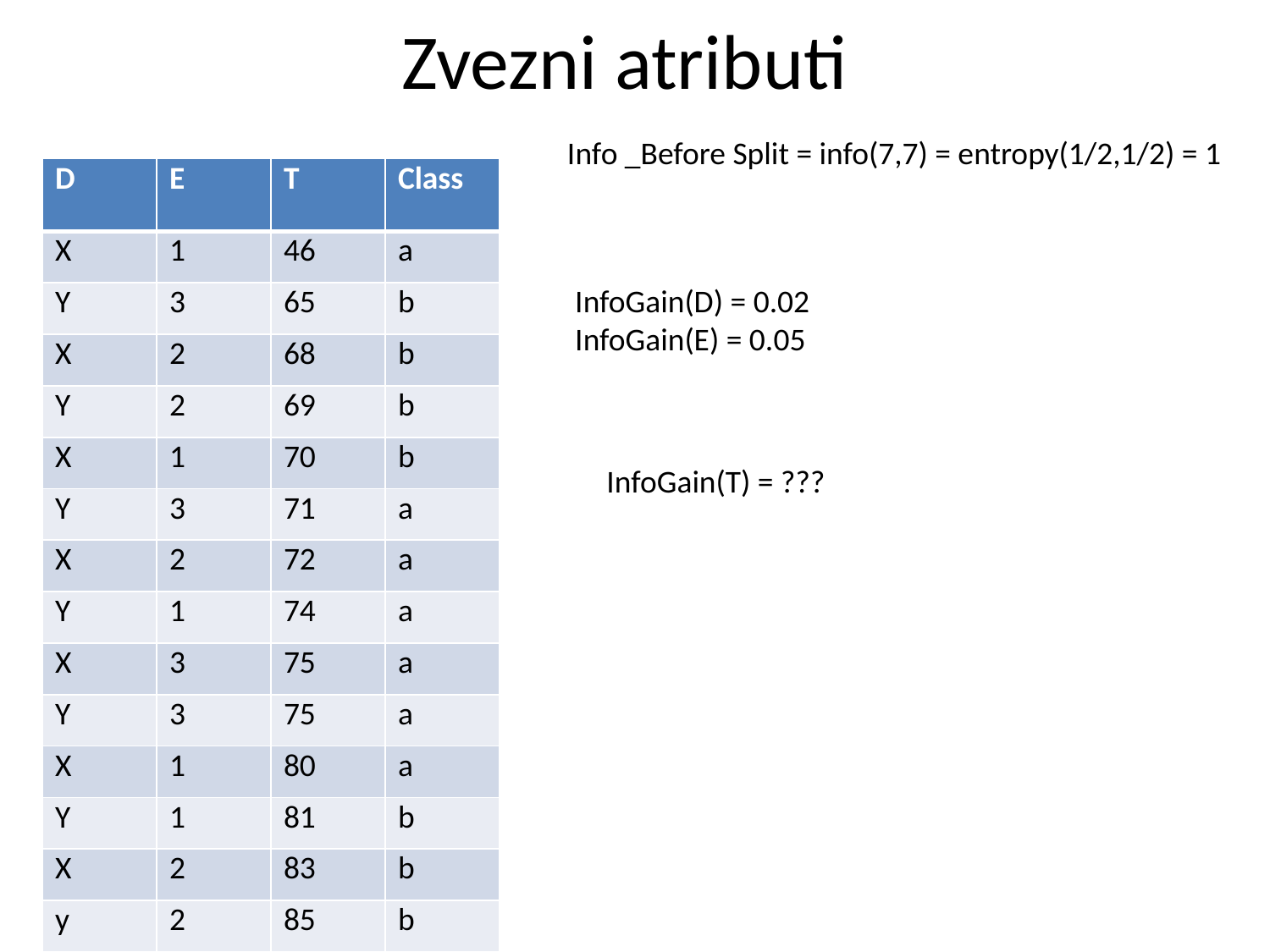

# Zvezni atributi
Info _Before Split = info(7,7) = entropy(1/2,1/2) = 1
| D | E | T | Class |
| --- | --- | --- | --- |
| X | 1 | 46 | a |
| Y | 3 | 65 | b |
| X | 2 | 68 | b |
| Y | 2 | 69 | b |
| X | 1 | 70 | b |
| Y | 3 | 71 | a |
| X | 2 | 72 | a |
| Y | 1 | 74 | a |
| X | 3 | 75 | a |
| Y | 3 | 75 | a |
| X | 1 | 80 | a |
| Y | 1 | 81 | b |
| X | 2 | 83 | b |
| y | 2 | 85 | b |
InfoGain(D) = 0.02
InfoGain(E) = 0.05
InfoGain(T) = ???